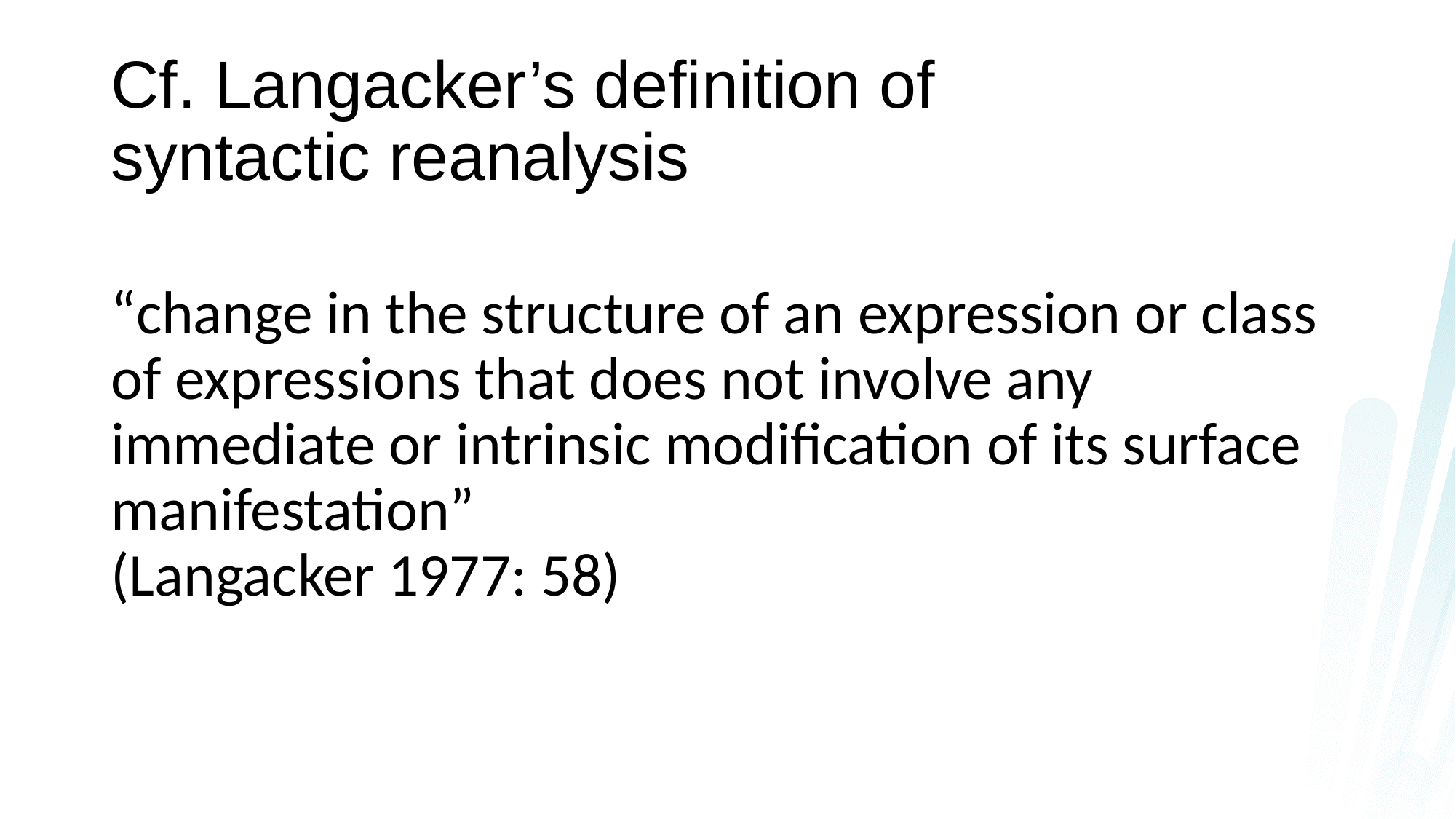

# Cf. Langacker’s definition of syntactic reanalysis
“change in the structure of an expression or class of expressions that does not involve any immediate or intrinsic modification of its surface manifestation”
(Langacker 1977: 58)